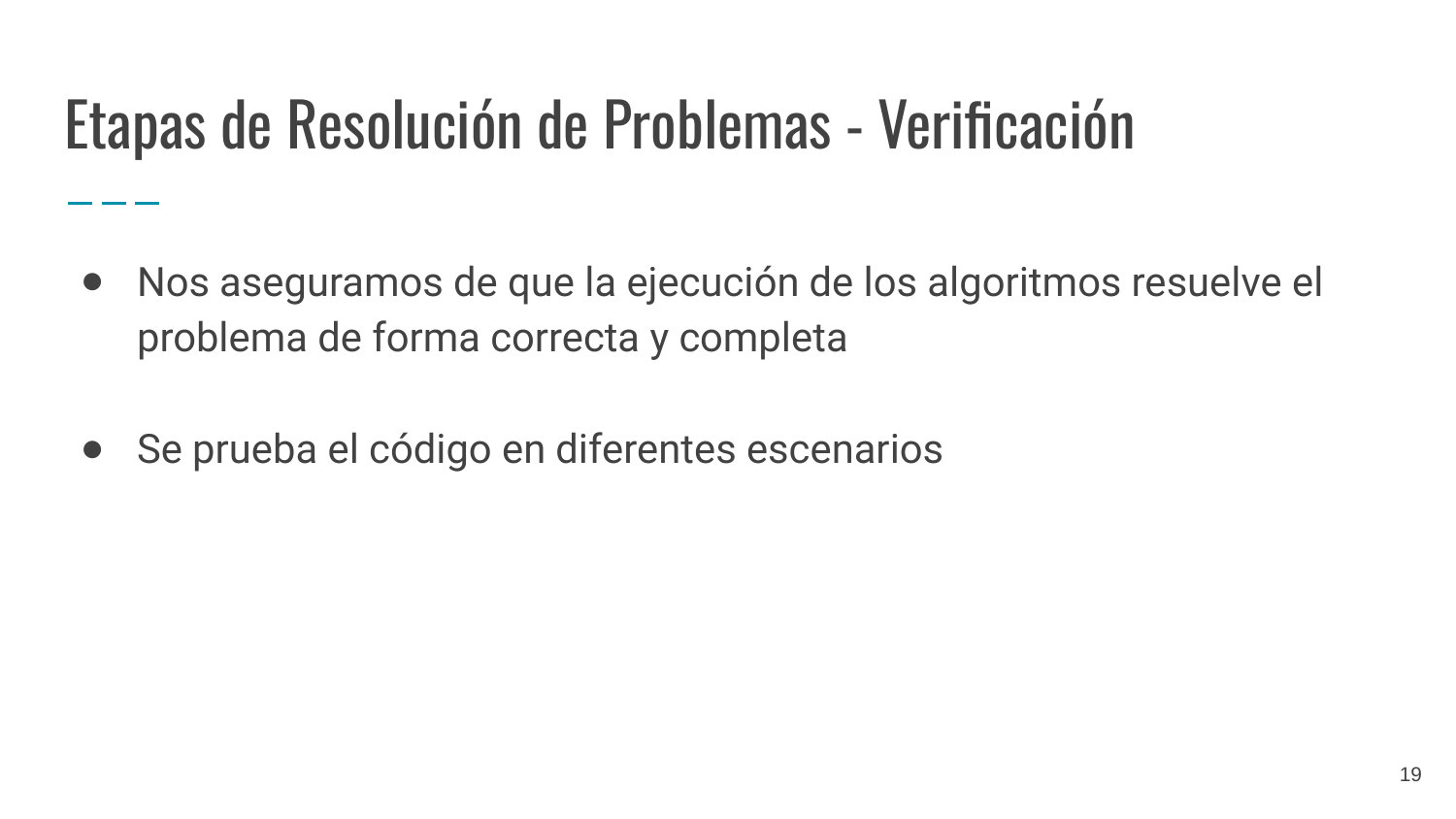

# Etapas de Resolución de Problemas - Verificación
Nos aseguramos de que la ejecución de los algoritmos resuelve el problema de forma correcta y completa

Se prueba el código en diferentes escenarios

19